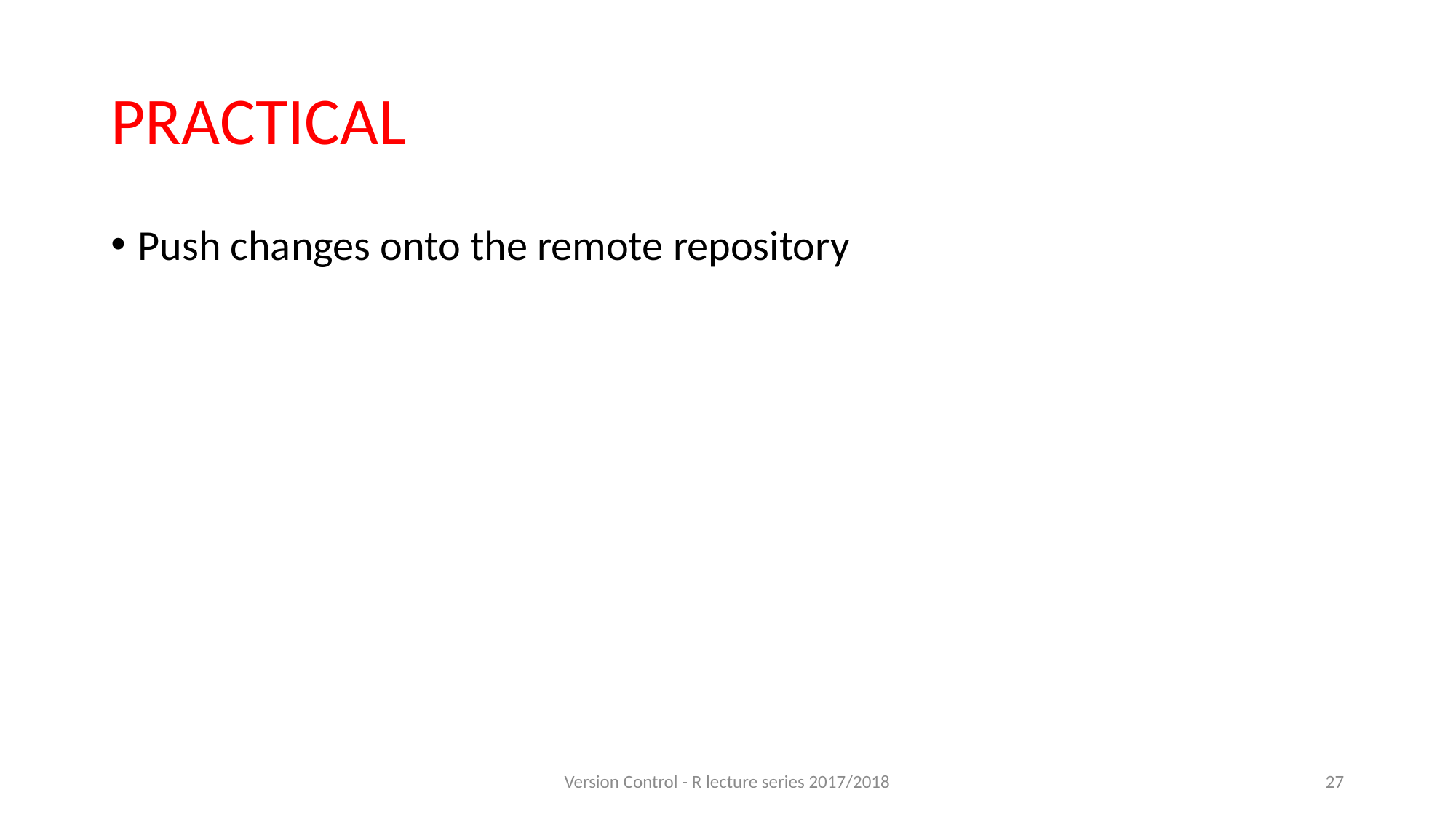

# PRACTICAL
Push changes onto the remote repository

Version Control - R lecture series 2017/2018
27